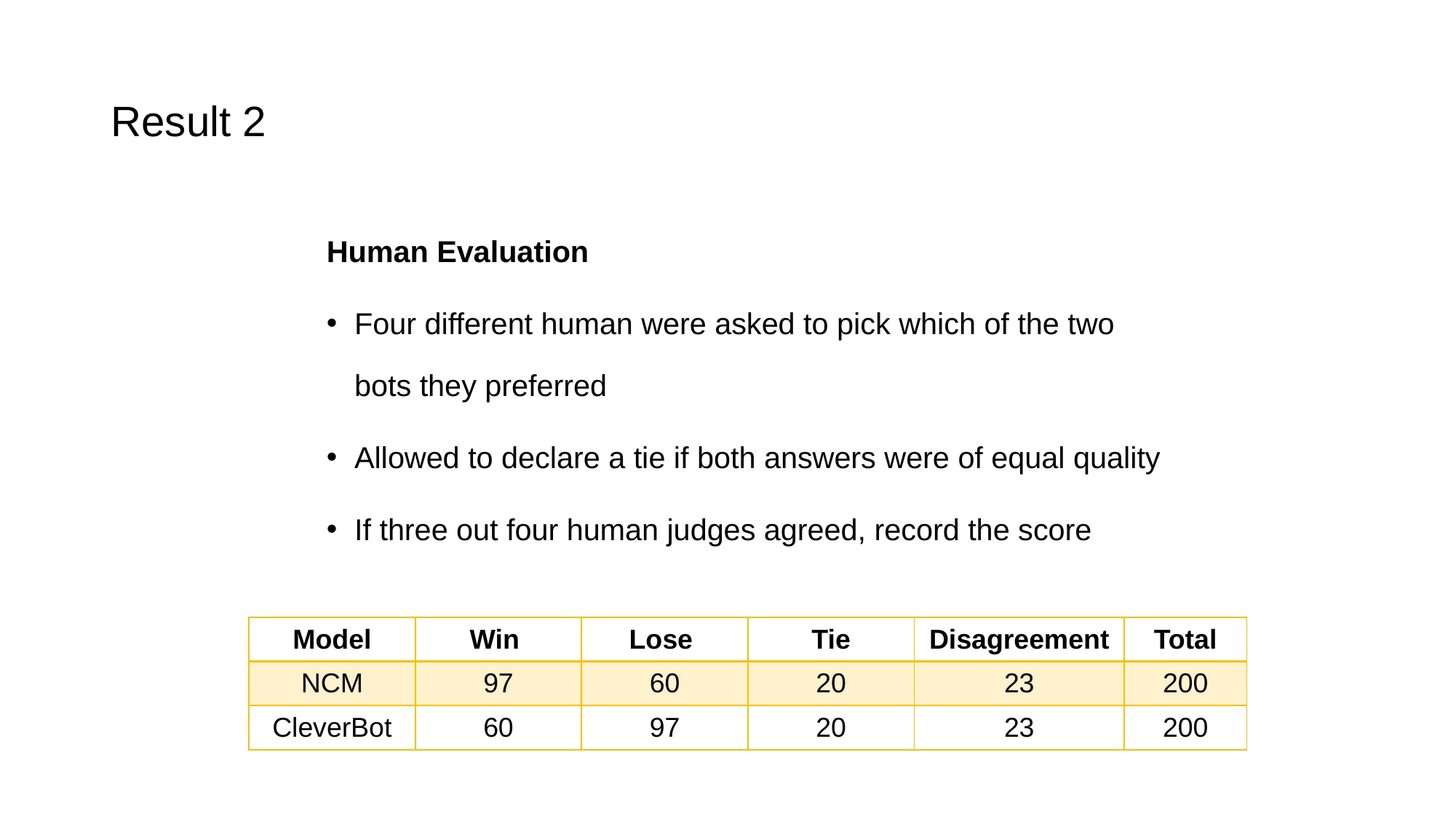

# Result 2
Human Evaluation
Four different human were asked to pick which of the two bots they preferred
Allowed to declare a tie if both answers were of equal quality
If three out four human judges agreed, record the score

| Model | Win | Lose | Tie | Disagreement | Total |
| --- | --- | --- | --- | --- | --- |
| NCM | 97 | 60 | 20 | 23 | 200 |
| CleverBot | 60 | 97 | 20 | 23 | 200 |